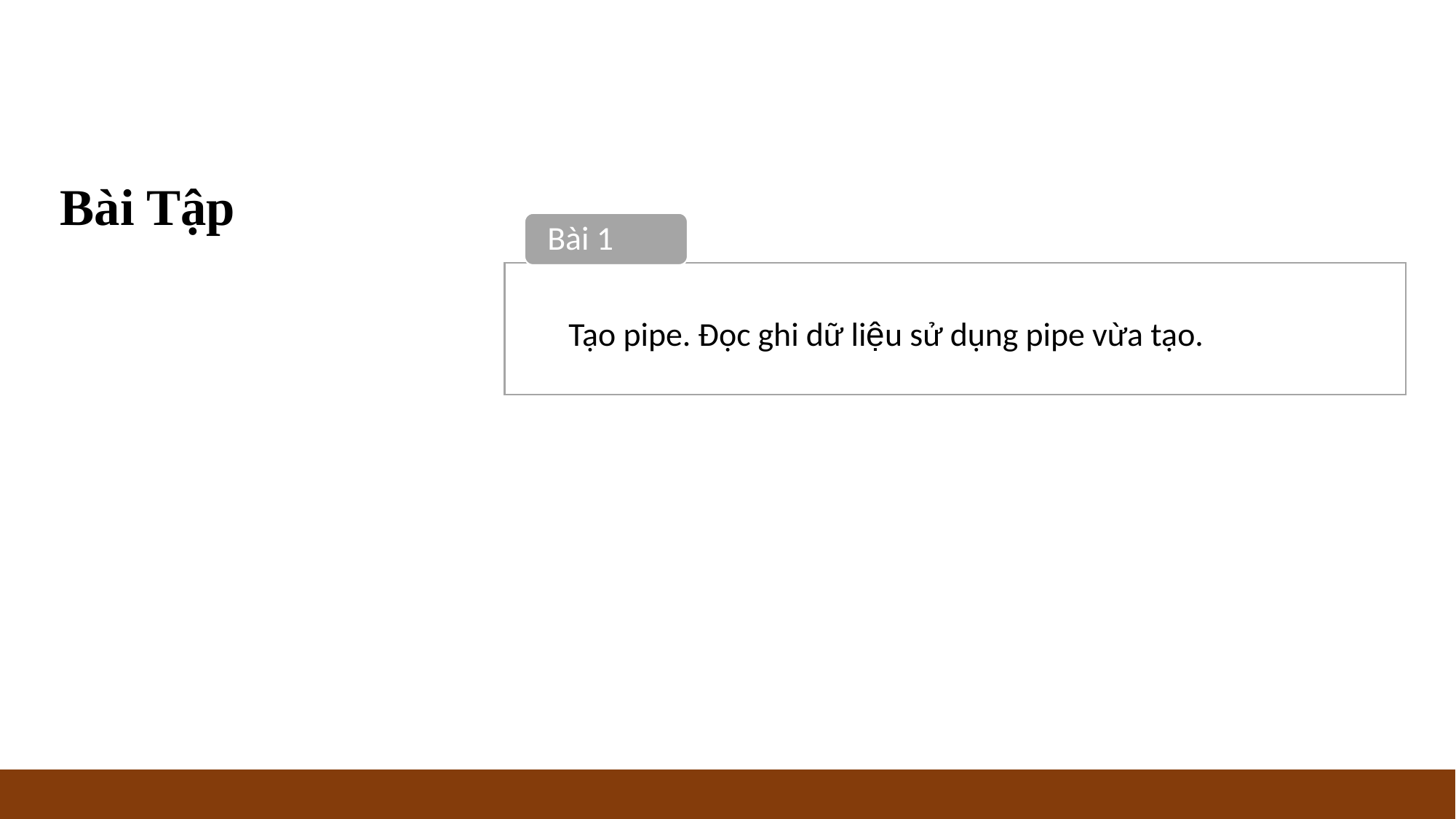

Bài Tập

Bài 1
Tạo pipe. Đọc ghi dữ liệu sử dụng pipe vừa tạo.